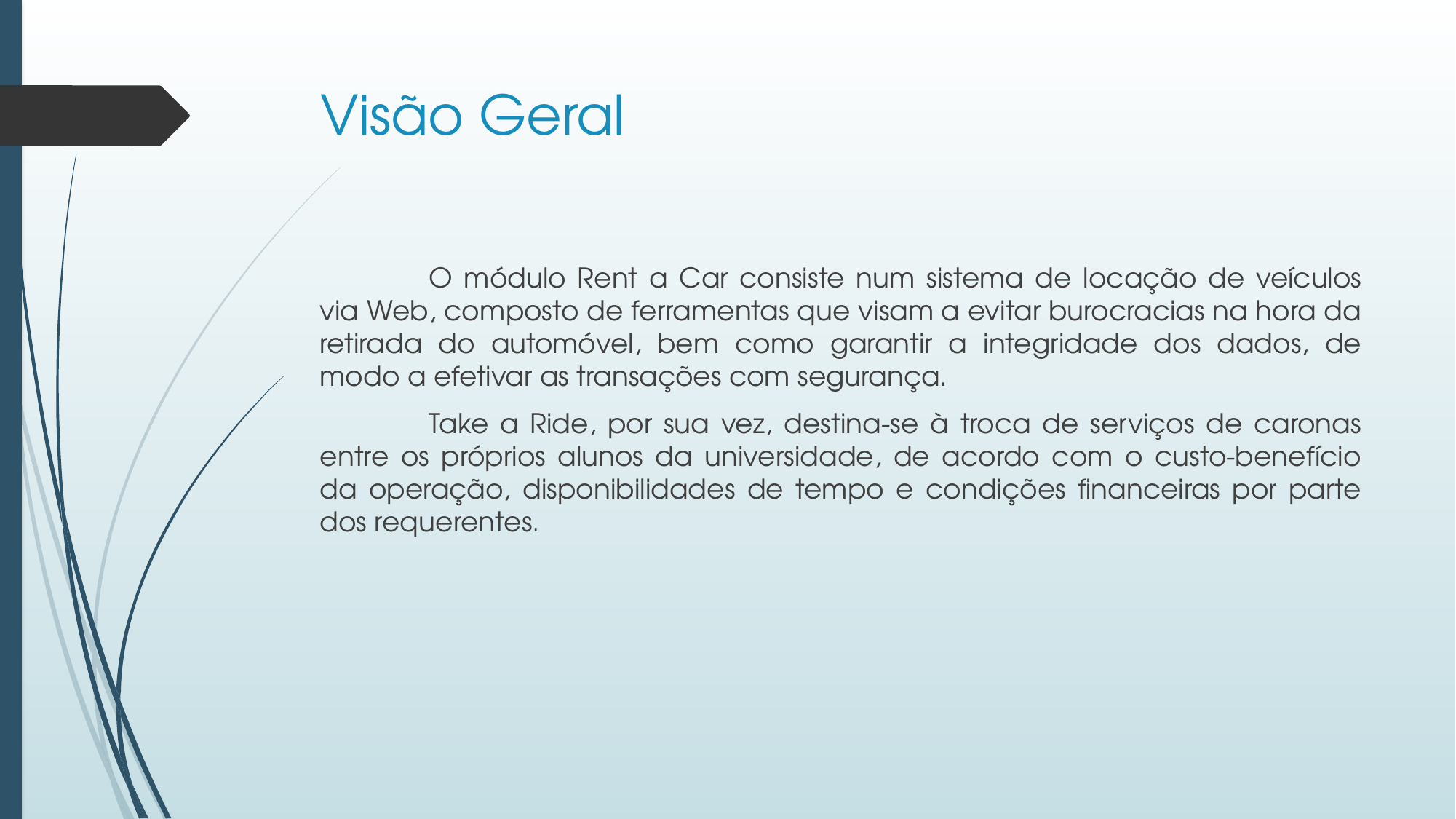

# Visão Geral
	O módulo Rent a Car consiste num sistema de locação de veículos via Web, composto de ferramentas que visam a evitar burocracias na hora da retirada do automóvel, bem como garantir a integridade dos dados, de modo a efetivar as transações com segurança.
	Take a Ride, por sua vez, destina-se à troca de serviços de caronas entre os próprios alunos da universidade, de acordo com o custo-benefício da operação, disponibilidades de tempo e condições financeiras por parte dos requerentes.